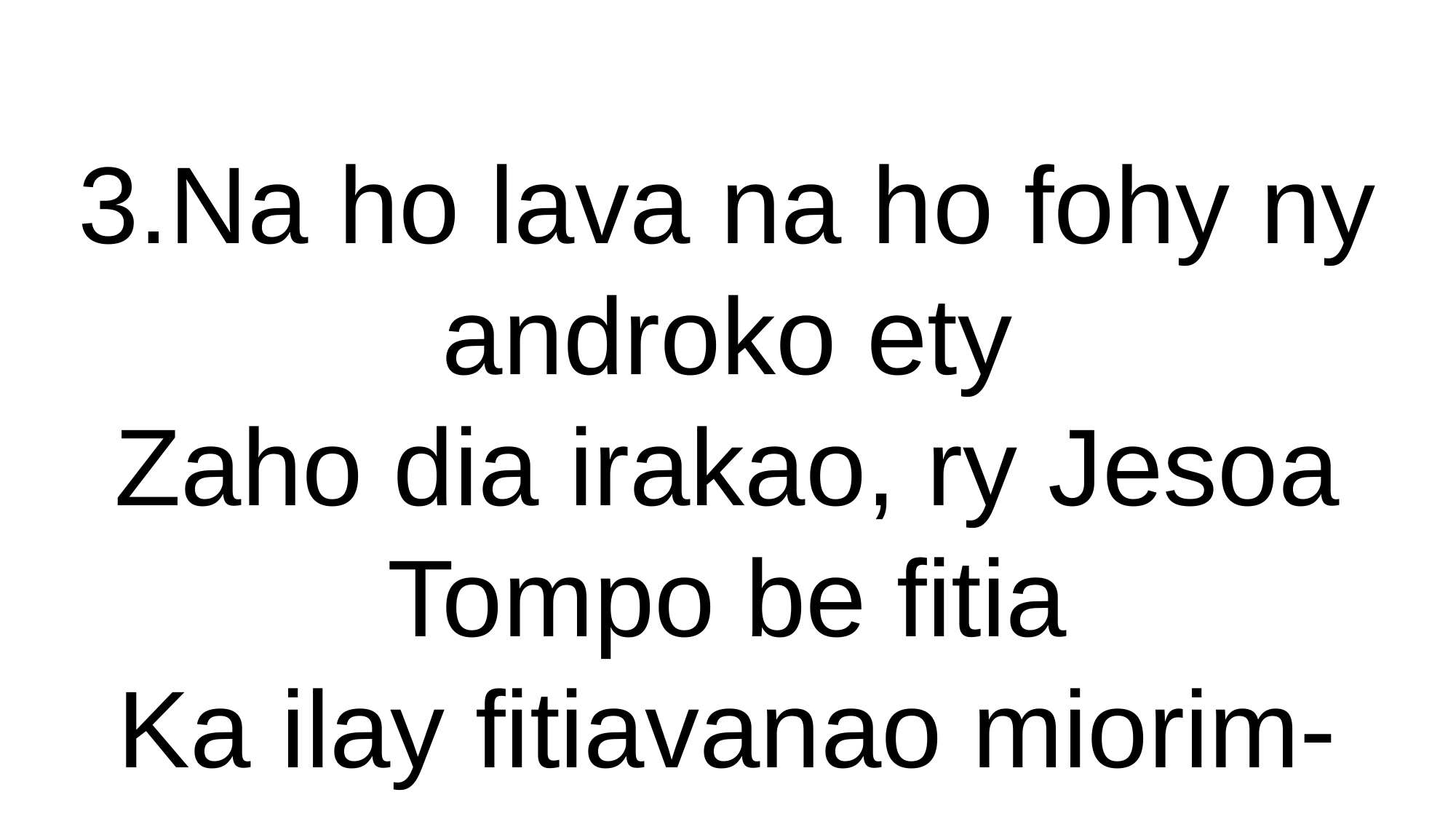

3.Na ho lava na ho fohy ny androko ety
Zaho dia irakao, ry Jesoa Tompo be fitia
Ka ilay fitiavanao miorim-paka anaty
Ho hanafy herim-pitokiana mandra-maty.